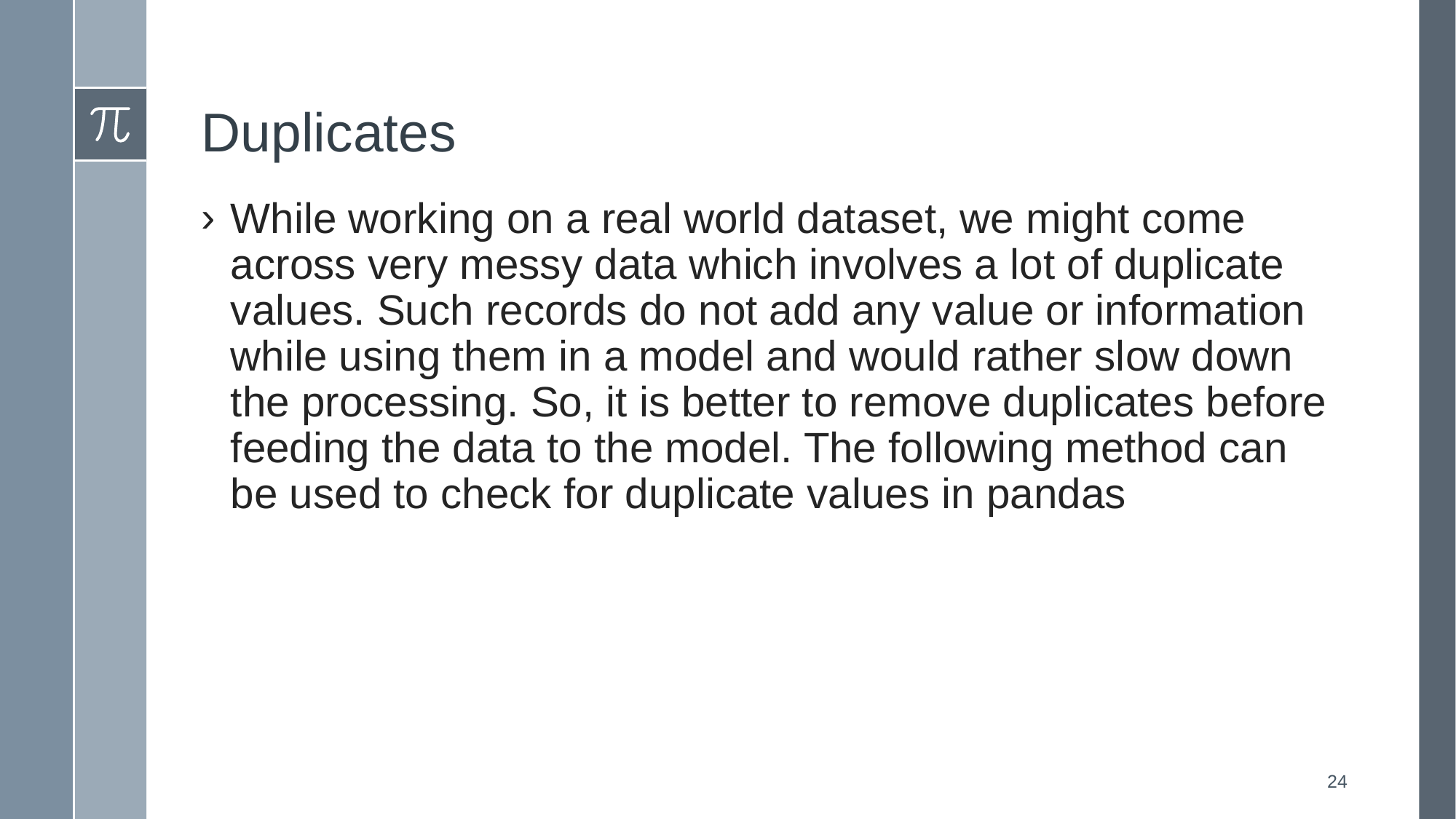

# Duplicates
While working on a real world dataset, we might come across very messy data which involves a lot of duplicate values. Such records do not add any value or information while using them in a model and would rather slow down the processing. So, it is better to remove duplicates before feeding the data to the model. The following method can be used to check for duplicate values in pandas
24